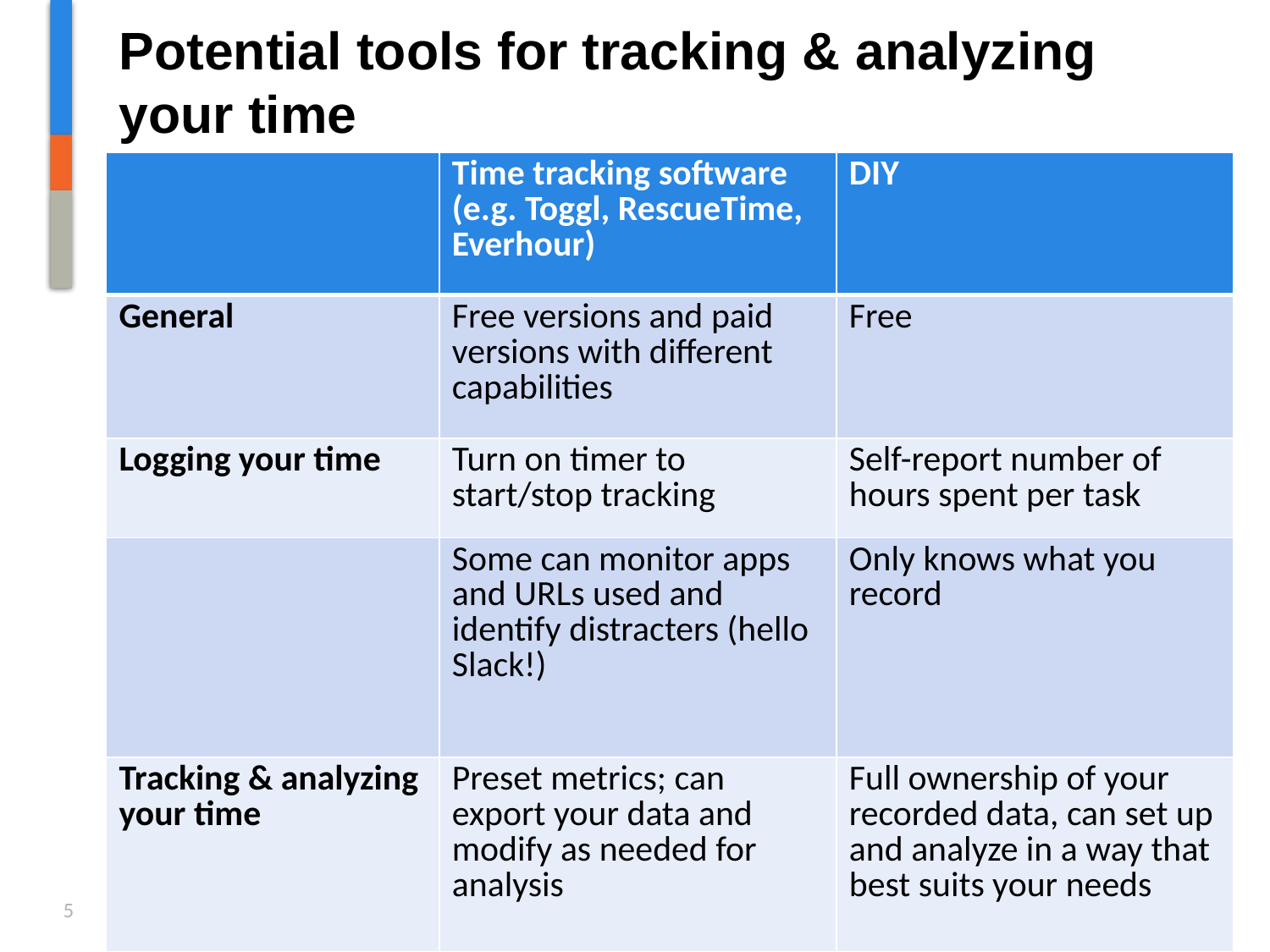

# Potential tools for tracking & analyzing your time
|  | Time tracking software (e.g. Toggl, RescueTime, Everhour) | DIY |
| --- | --- | --- |
| General | Free versions and paid versions with different capabilities | Free |
| Logging your time | Turn on timer to start/stop tracking | Self-report number of hours spent per task |
|  | Some can monitor apps and URLs used and identify distracters (hello Slack!) | Only knows what you record |
| Tracking & analyzing your time | Preset metrics; can export your data and modify as needed for analysis | Full ownership of your recorded data, can set up and analyze in a way that best suits your needs |
5